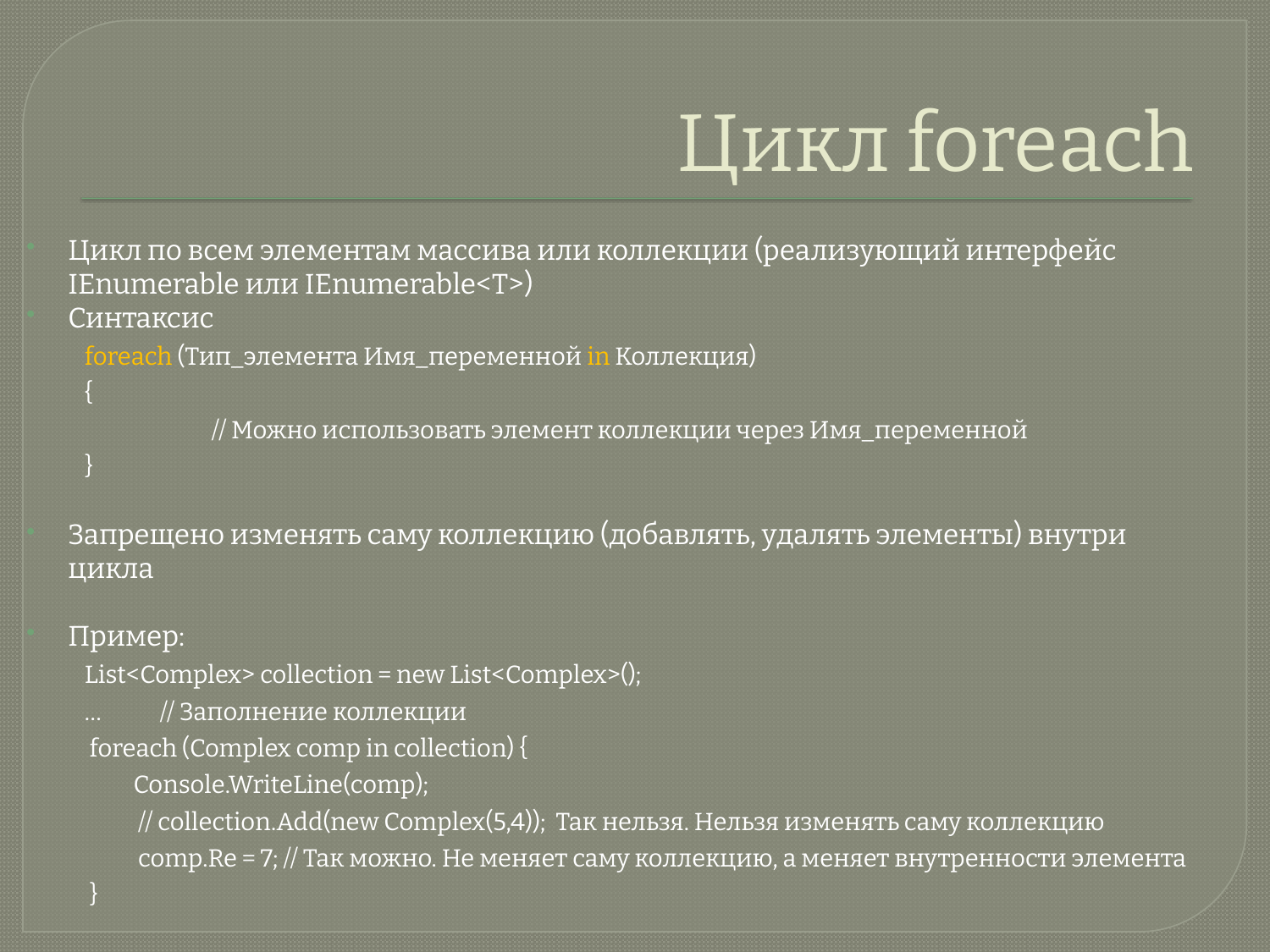

# Цикл foreach
Цикл по всем элементам массива или коллекции (реализующий интерфейс IEnumerable или IEnumerable<T>)
Синтаксис
foreach (Тип_элемента Имя_переменной in Коллекция)
{
	// Можно использовать элемент коллекции через Имя_переменной
}

Запрещено изменять саму коллекцию (добавлять, удалять элементы) внутри цикла

Пример:
List<Complex> collection = new List<Complex>();
…            // Заполнение коллекции
 foreach (Complex comp in collection) {
          Console.WriteLine(comp);
           // collection.Add(new Complex(5,4));  Так нельзя. Нельзя изменять саму коллекцию
           comp.Re = 7; // Так можно. Не меняет саму коллекцию, а меняет внутренности элемента
 }